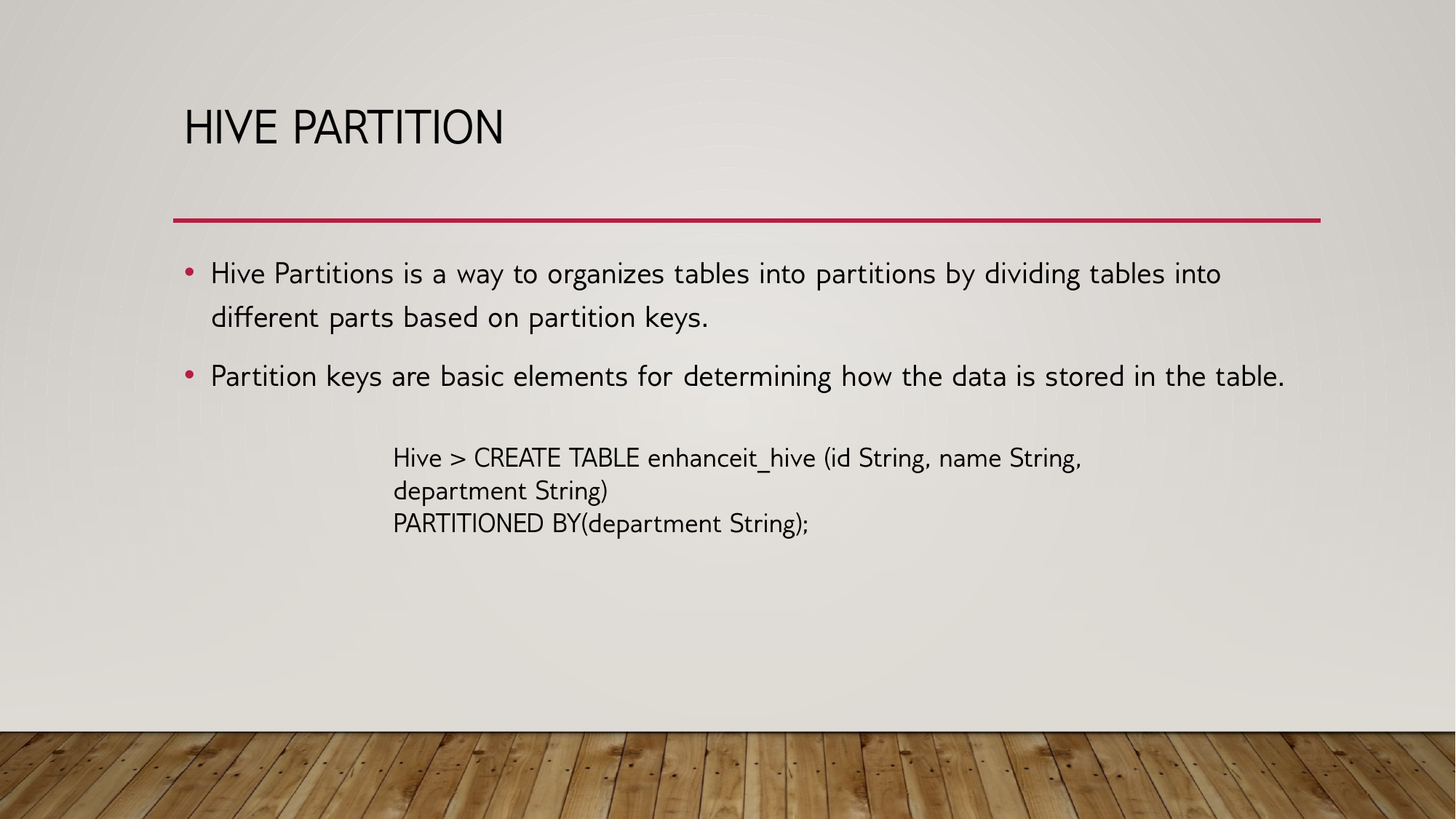

# Hive Partition
Hive Partitions is a way to organizes tables into partitions by dividing tables into different parts based on partition keys.
Partition keys are basic elements for determining how the data is stored in the table.

Hive > CREATE TABLE enhanceit_hive (id String, name String, department String)
PARTITIONED BY(department String);